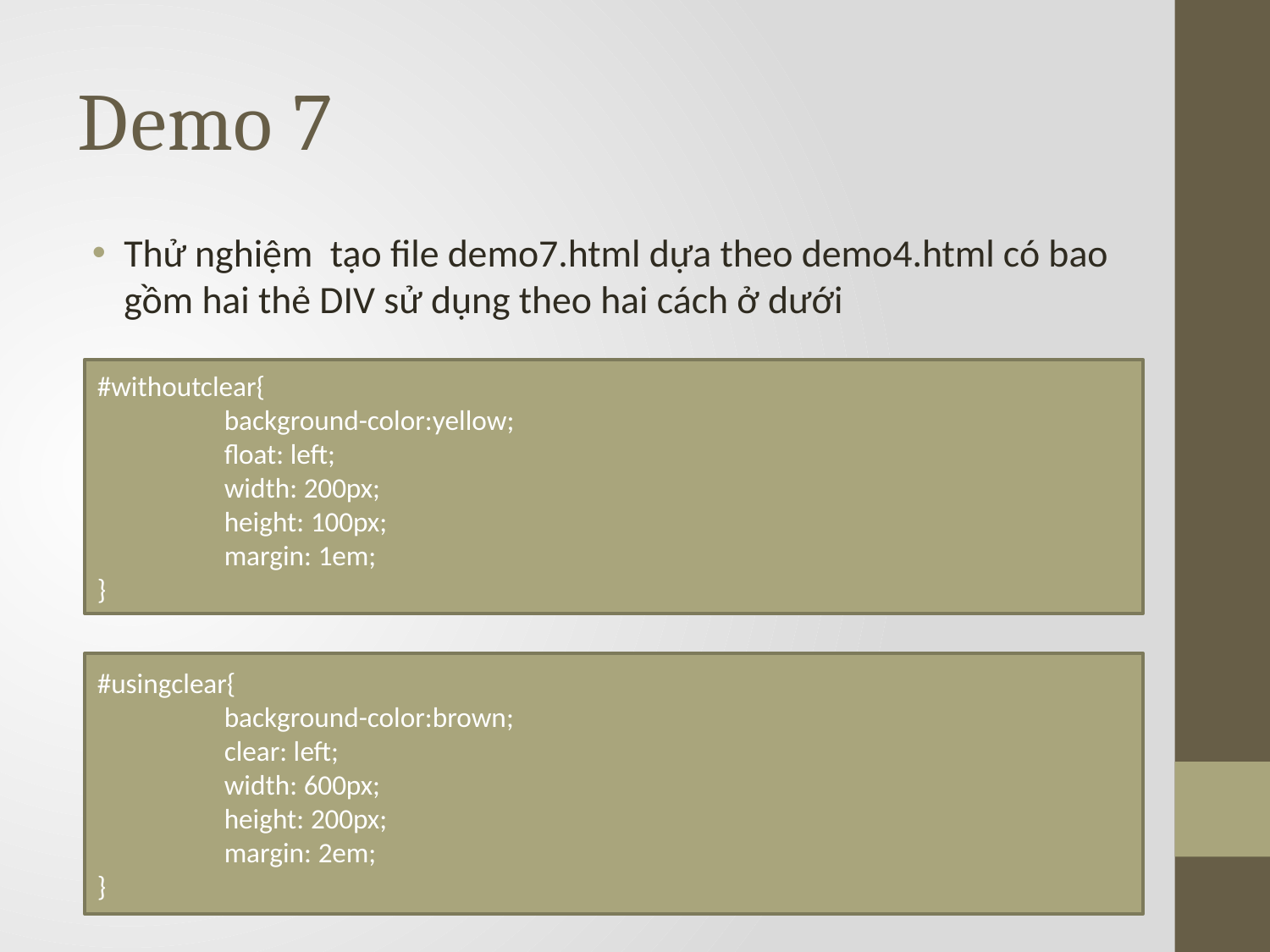

# Demo 7
Thử nghiệm  tạo file demo7.html dựa theo demo4.html có bao gồm hai thẻ DIV sử dụng theo hai cách ở dưới
#withoutclear{
	background-color:yellow;
	float: left;
	width: 200px;
	height: 100px;
	margin: 1em;
}
#usingclear{
	background-color:brown;
	clear: left;
	width: 600px;
	height: 200px;
	margin: 2em;
}